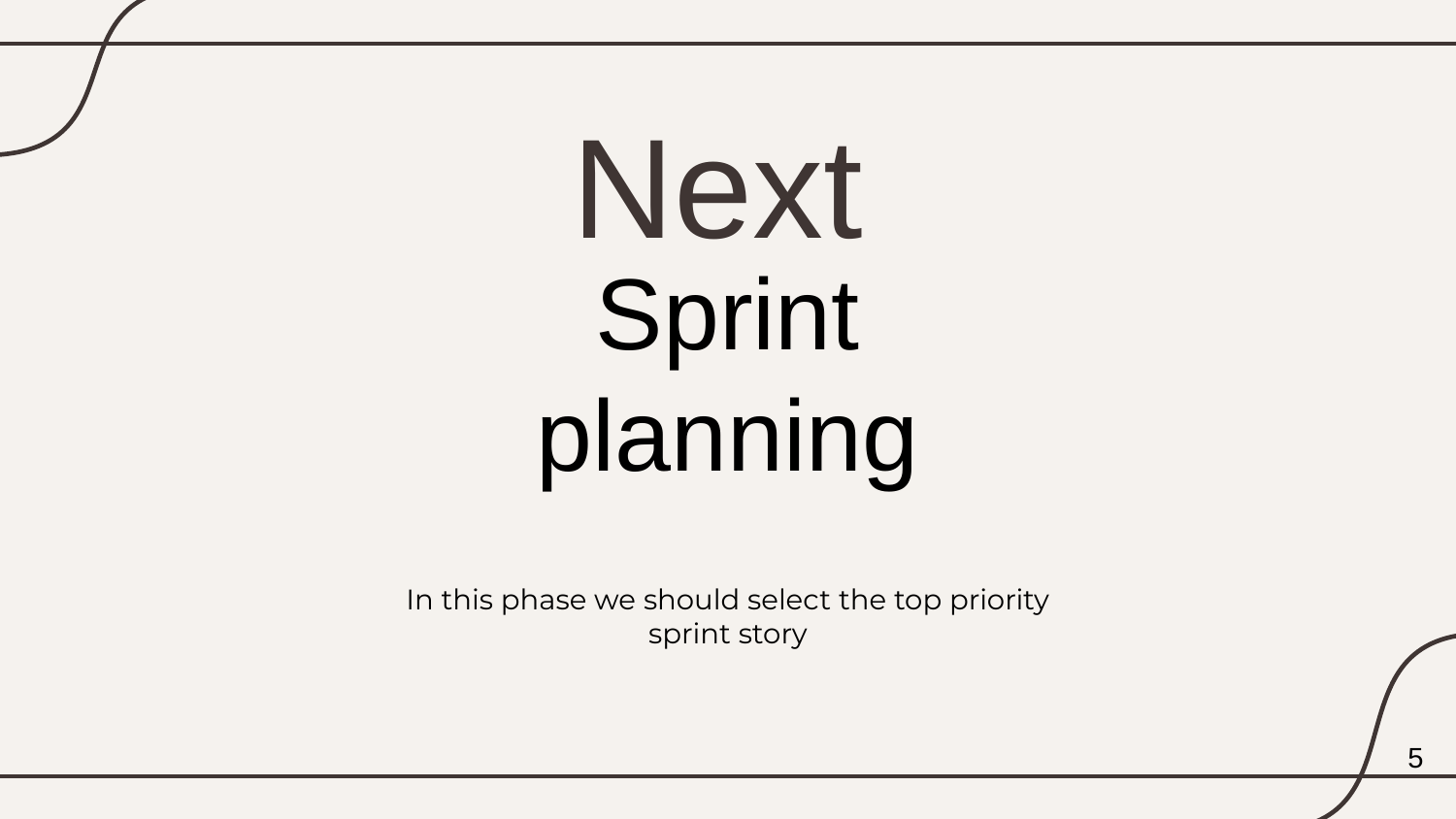

Next
# Sprint planning
In this phase we should select the top priority sprint story
5